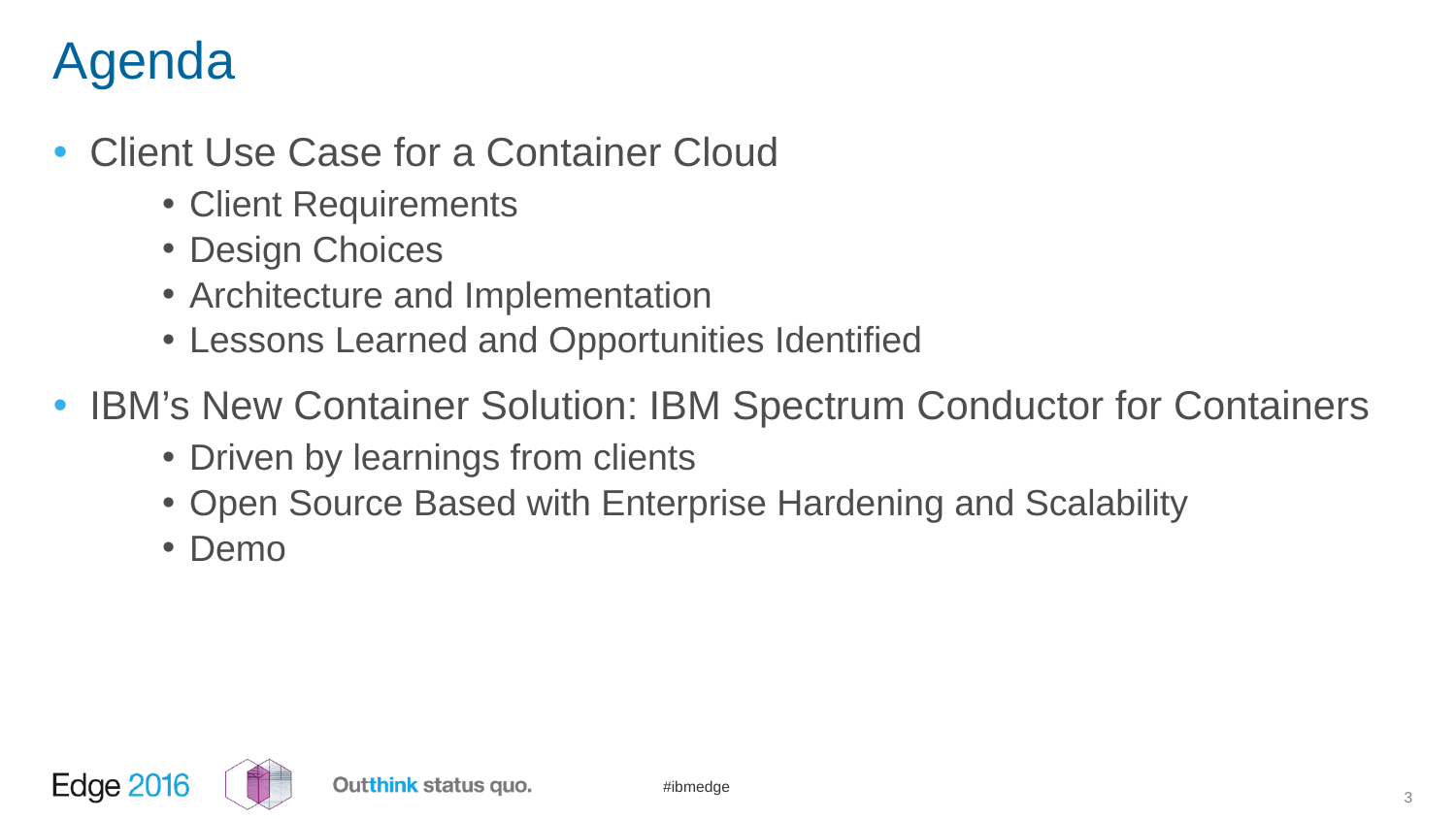

# Agenda
Client Use Case for a Container Cloud
Client Requirements
Design Choices
Architecture and Implementation
Lessons Learned and Opportunities Identified
IBM’s New Container Solution: IBM Spectrum Conductor for Containers
Driven by learnings from clients
Open Source Based with Enterprise Hardening and Scalability
Demo

3